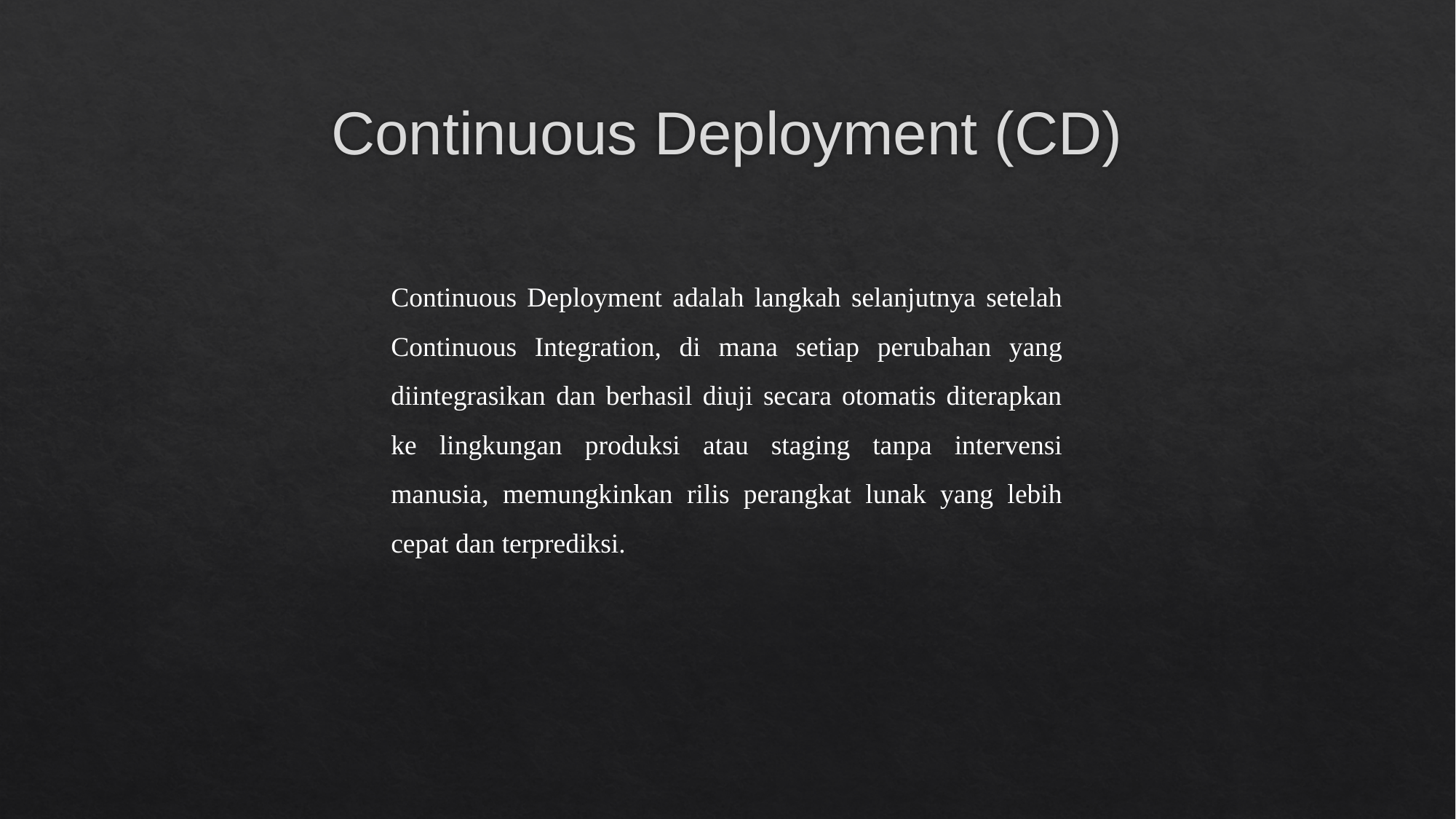

# Continuous Deployment (CD)
Continuous Deployment adalah langkah selanjutnya setelah Continuous Integration, di mana setiap perubahan yang diintegrasikan dan berhasil diuji secara otomatis diterapkan ke lingkungan produksi atau staging tanpa intervensi manusia, memungkinkan rilis perangkat lunak yang lebih cepat dan terprediksi.